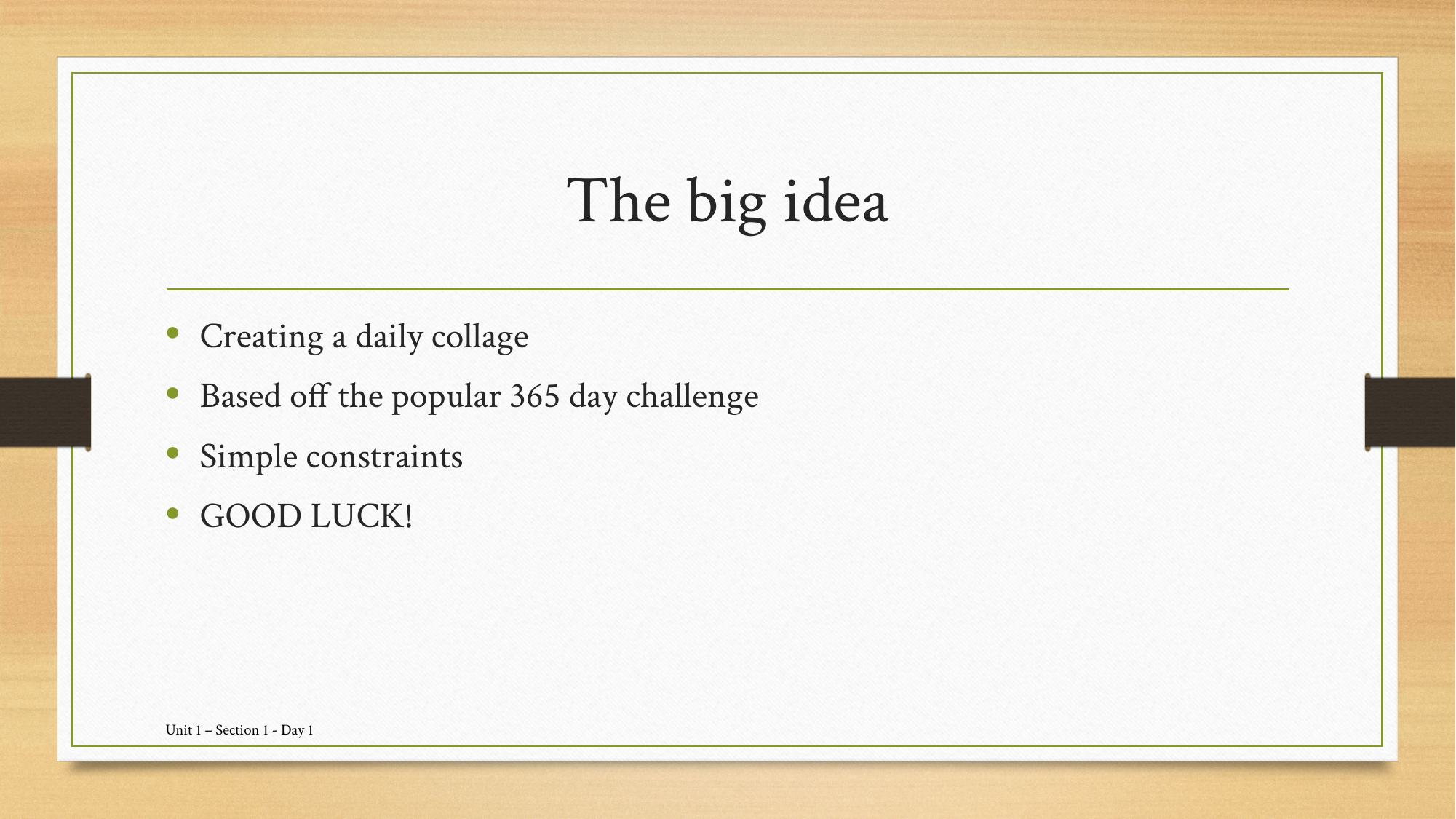

# The big idea
Creating a daily collage
Based off the popular 365 day challenge
Simple constraints
GOOD LUCK!
Unit 1 – Section 1 - Day 1